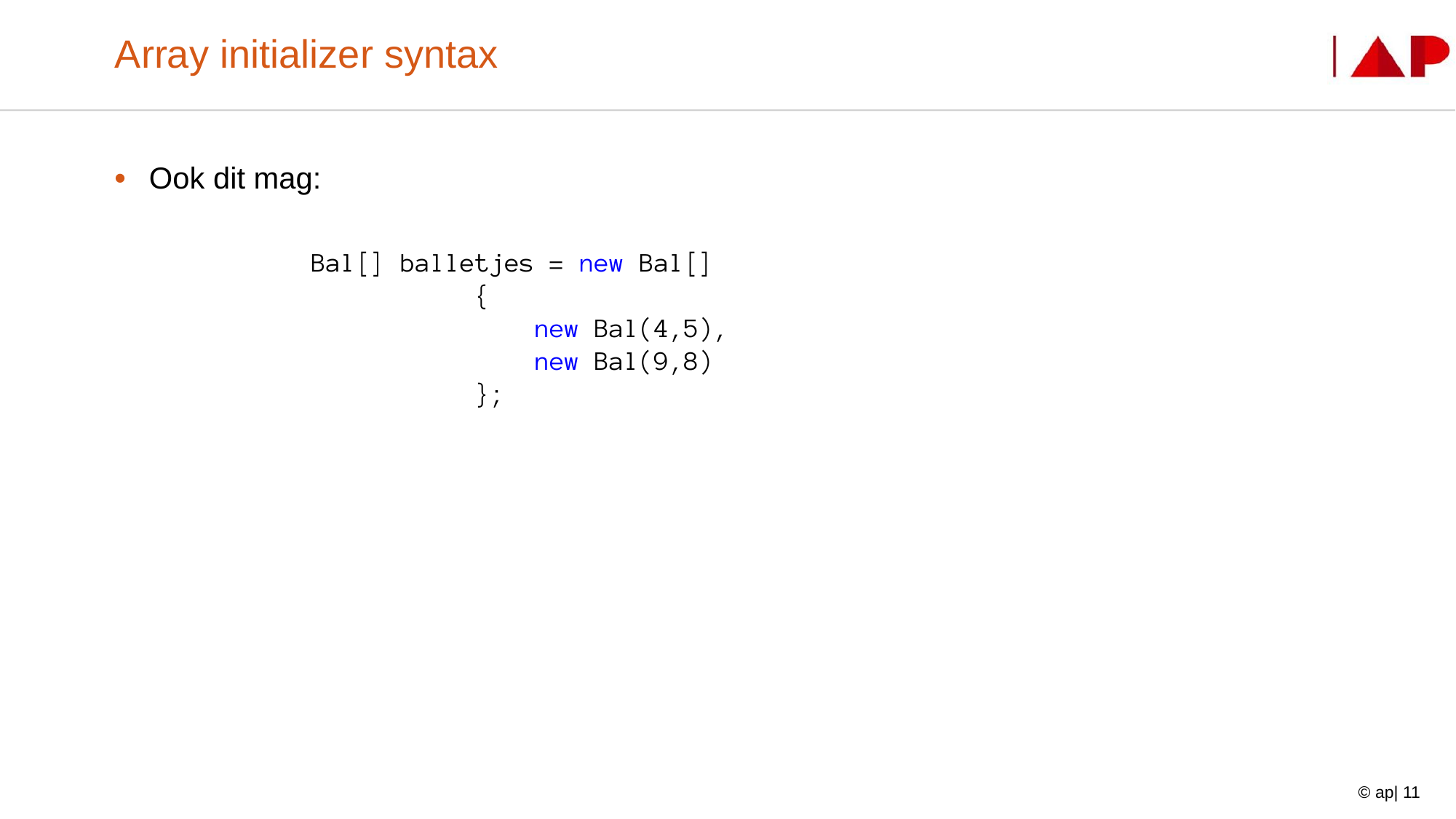

# Array initializer syntax
Ook dit mag:

 Bal[] balletjes = new Bal[]
            {
                new Bal(4,5),
                new Bal(9,8)
            };
© ap| 11